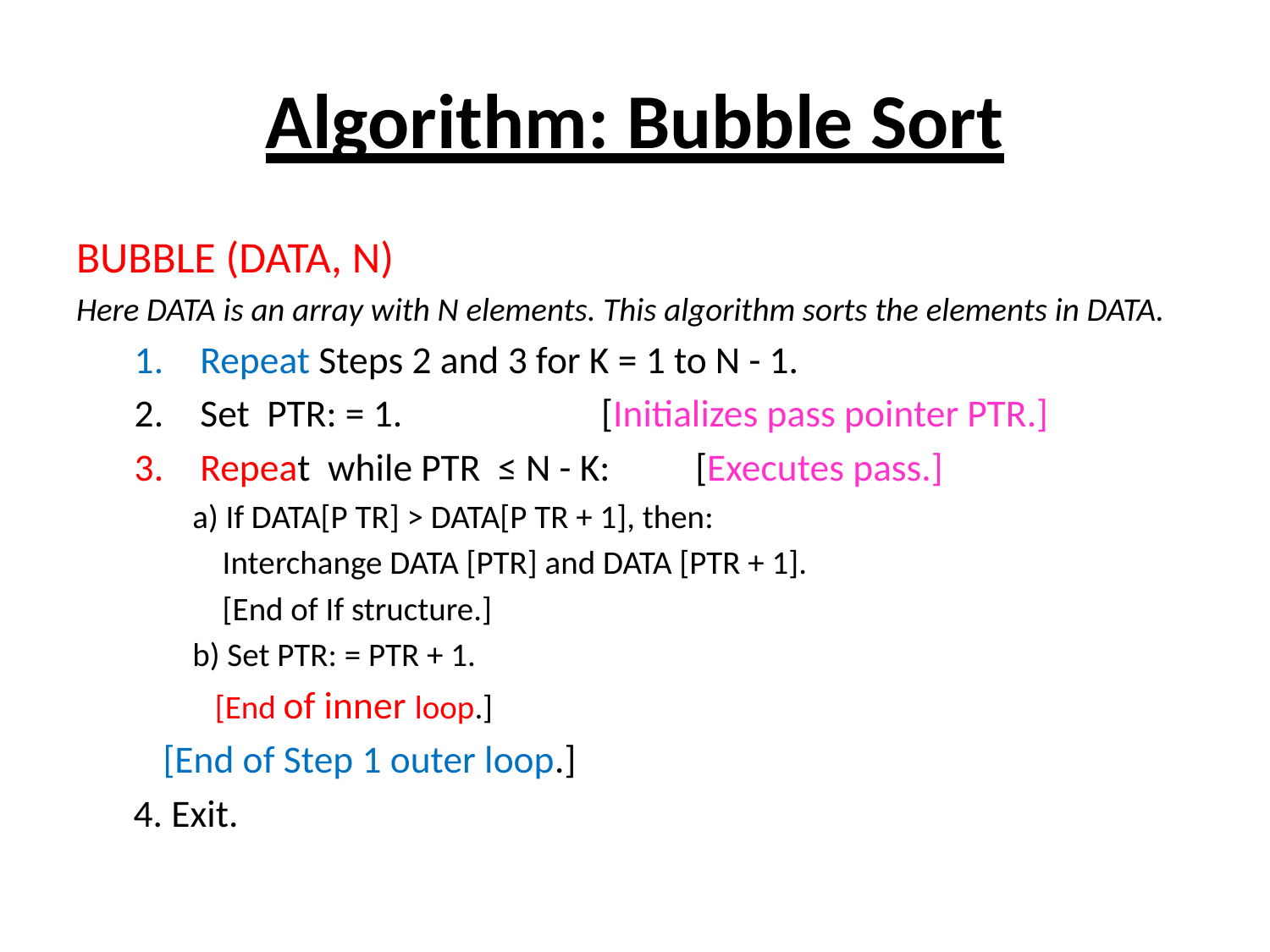

# Algorithm: Bubble Sort
BUBBLE (DATA, N)
Here DATA is an array with N elements. This algorithm sorts the elements in DATA.
Repeat Steps 2 and 3 for K = 1 to N - 1.
Set  PTR: = 1.		            [Initializes pass pointer PTR.]
Repeat  while PTR  ≤ N - K:	[Executes pass.]
a) If DATA[P TR] > DATA[P TR + 1], then:
    Interchange DATA [PTR] and DATA [PTR + 1].
    [End of If structure.]
b) Set PTR: = PTR + 1.
   [End of inner loop.]
          [End of Step 1 outer loop.]
4. Exit.